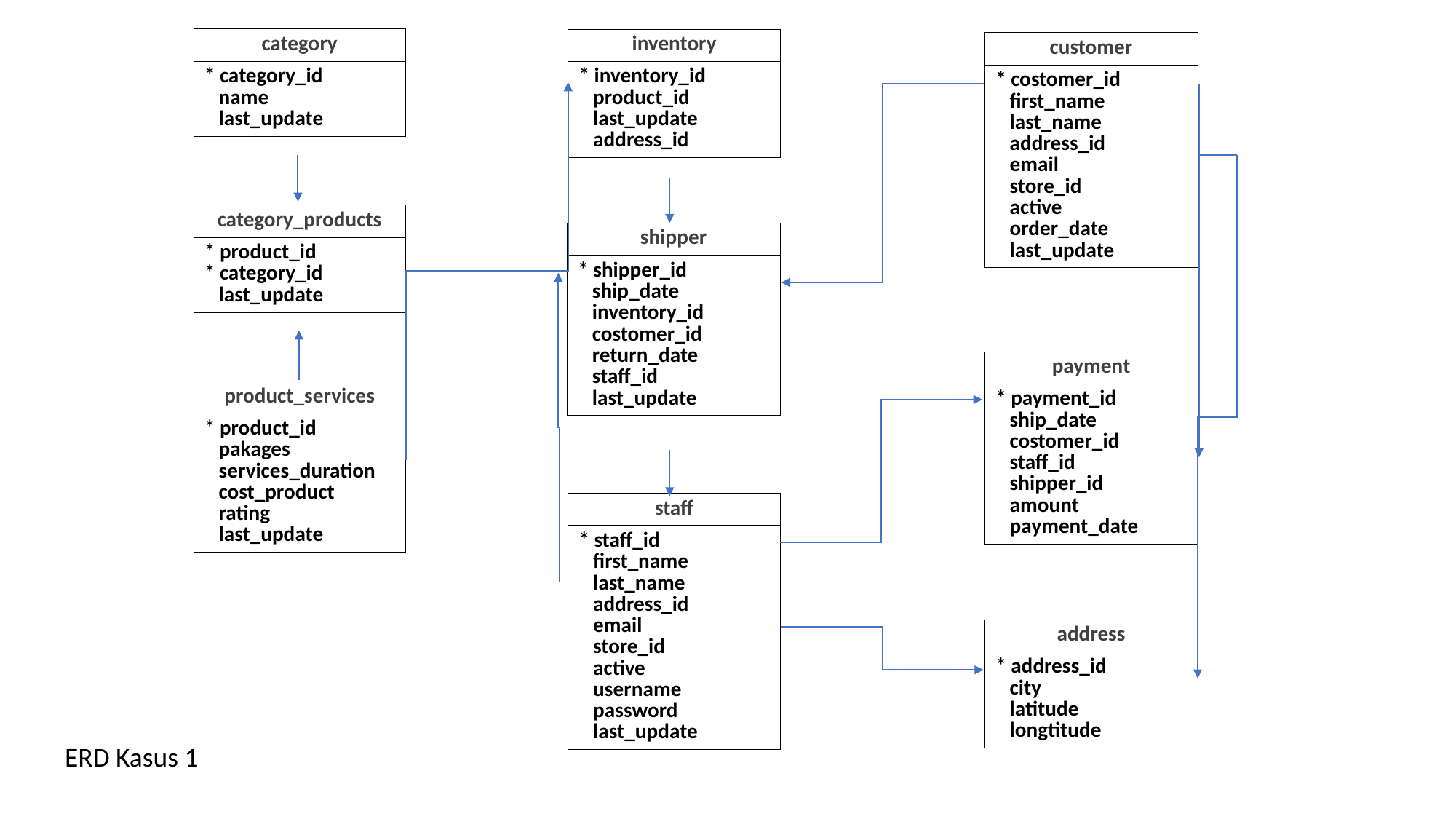

| category |
| --- |
| \* category\_id name last\_update |
| inventory |
| --- |
| \* inventory\_id product\_id last\_update address\_id |
| customer |
| --- |
| \* costomer\_id first\_name last\_name address\_id email store\_id active order\_date last\_update |
| category\_products |
| --- |
| \* product\_id \* category\_id last\_update |
| shipper |
| --- |
| \* shipper\_id ship\_date inventory\_id costomer\_id return\_date staff\_id last\_update |
| payment |
| --- |
| \* payment\_id ship\_date costomer\_id staff\_id shipper\_id amount payment\_date |
| product\_services |
| --- |
| \* product\_id pakages services\_duration cost\_product rating last\_update |
| staff |
| --- |
| \* staff\_id first\_name last\_name address\_id email store\_id active username password last\_update |
| address |
| --- |
| \* address\_id city latitude longtitude |
ERD Kasus 1